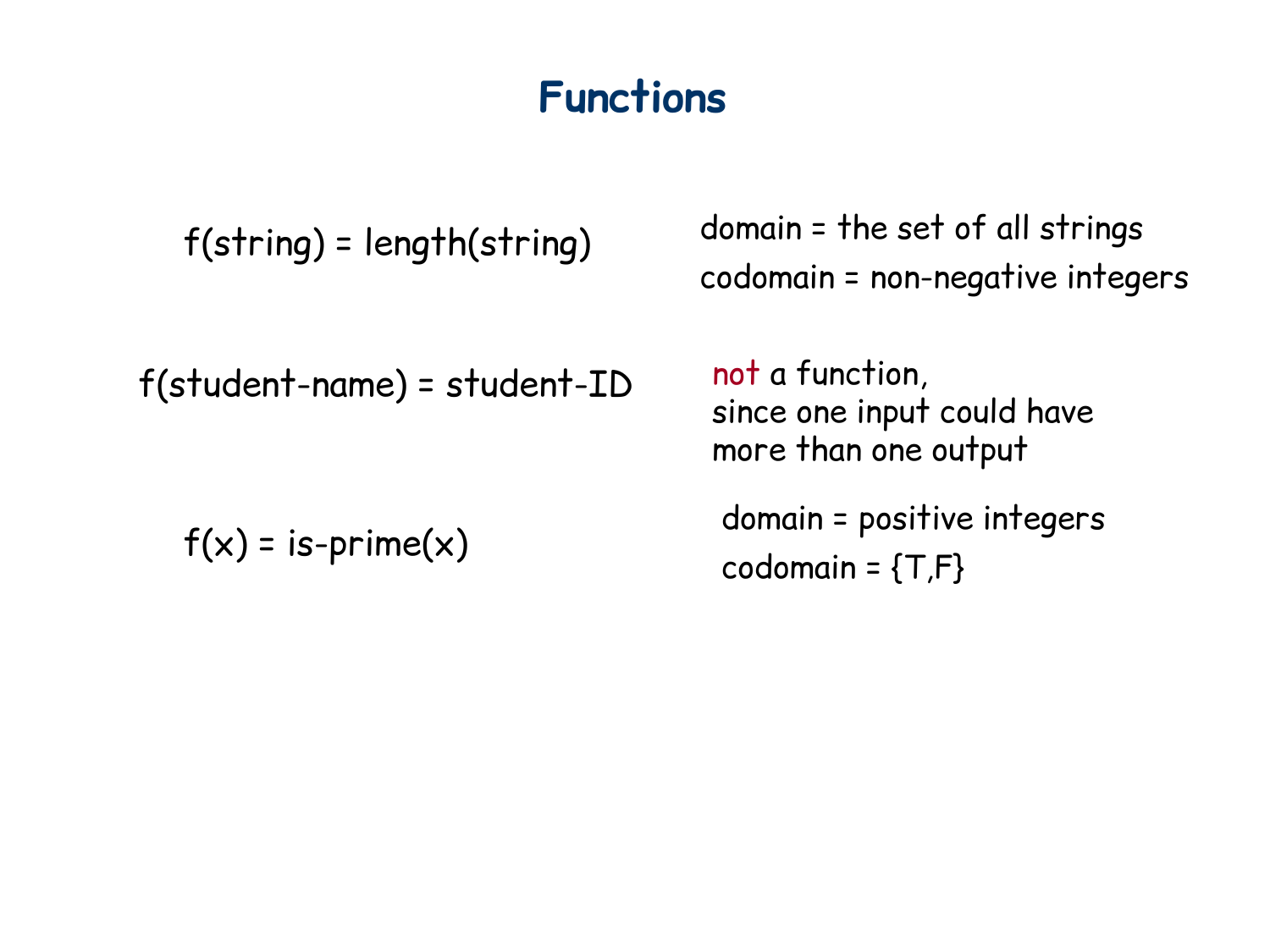

Functions
domain = the set of all strings
codomain = non-negative integers
f(string) = length(string)
not a function,
since one input could have
more than one output
f(student-name) = student-ID
domain = positive integers
codomain = {T,F}
f(x) = is-prime(x)